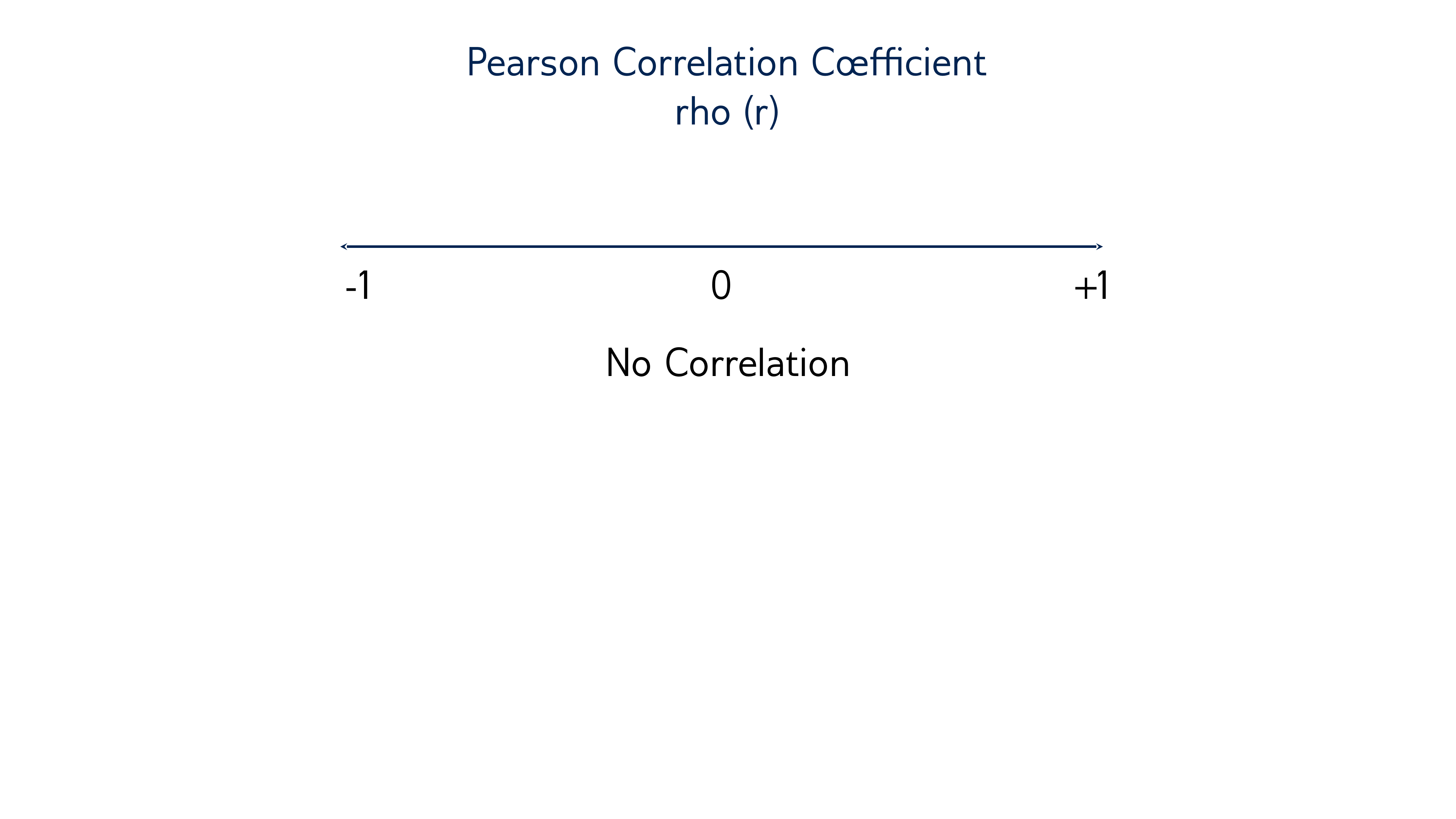

Pearson Correlation Coefficient
rho (r)

-1
0
+1
No Correlation